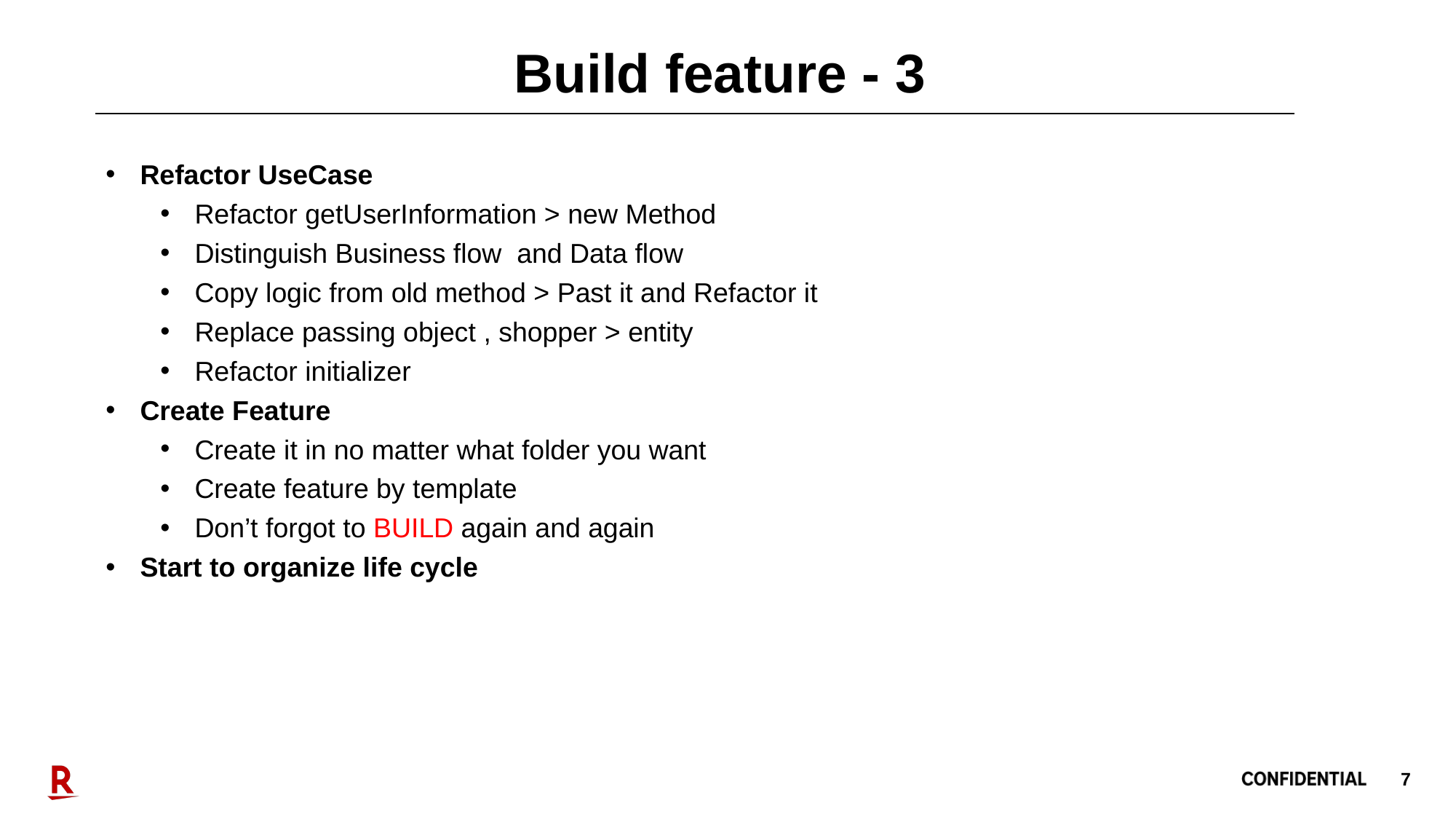

# Build feature - 3
Refactor UseCase
Refactor getUserInformation > new Method
Distinguish Business flow  and Data flow
Copy logic from old method > Past it and Refactor it
Replace passing object , shopper > entity
Refactor initializer
Create Feature
Create it in no matter what folder you want
Create feature by template
Don’t forgot to BUILD again and again
Start to organize life cycle